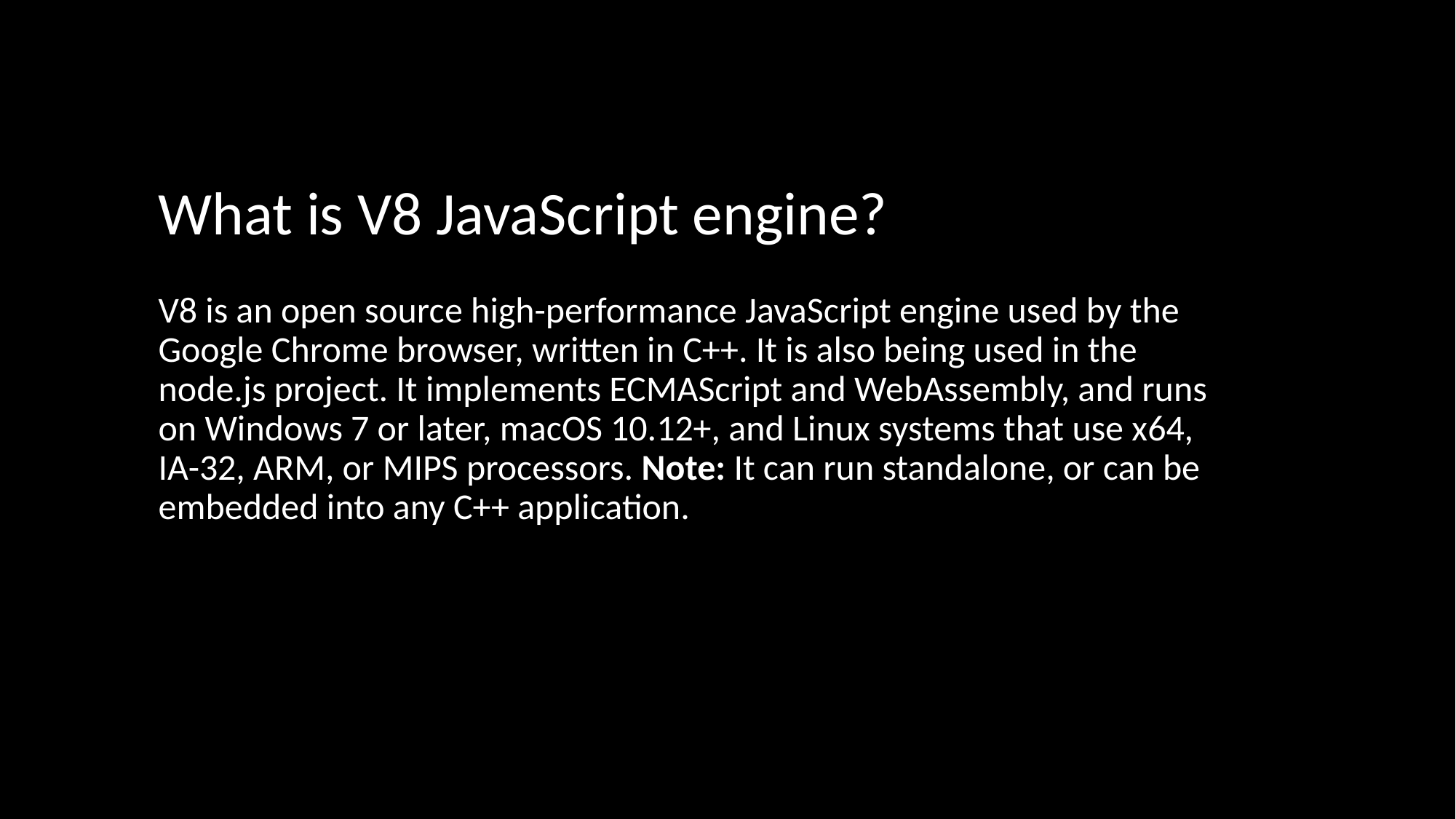

# What is V8 JavaScript engine?
V8 is an open source high-performance JavaScript engine used by the Google Chrome browser, written in C++. It is also being used in the node.js project. It implements ECMAScript and WebAssembly, and runs on Windows 7 or later, macOS 10.12+, and Linux systems that use x64, IA-32, ARM, or MIPS processors. Note: It can run standalone, or can be embedded into any C++ application.